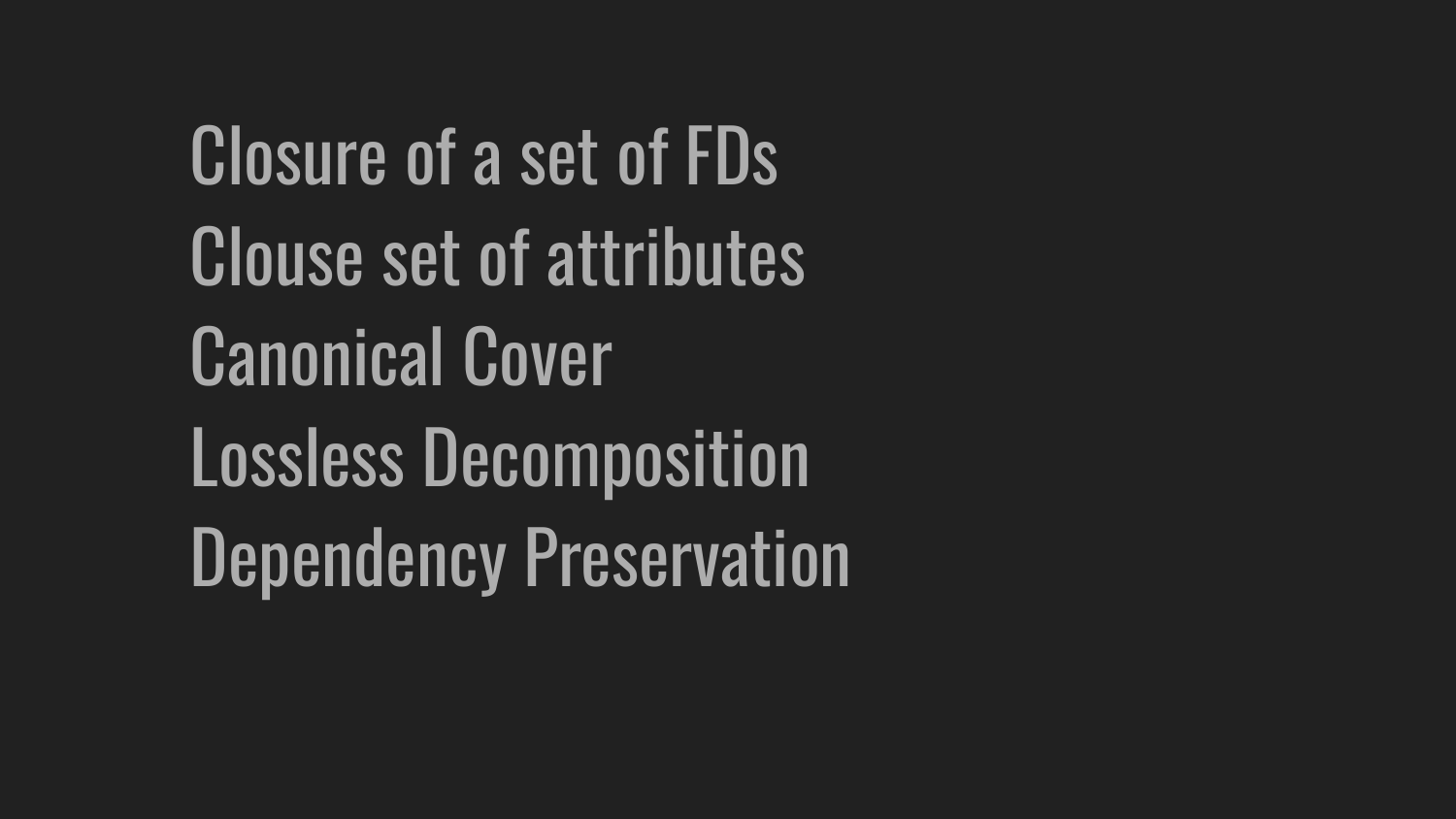

Closure of a set of FDs
Clouse set of attributes
Canonical Cover
Lossless Decomposition
Dependency Preservation